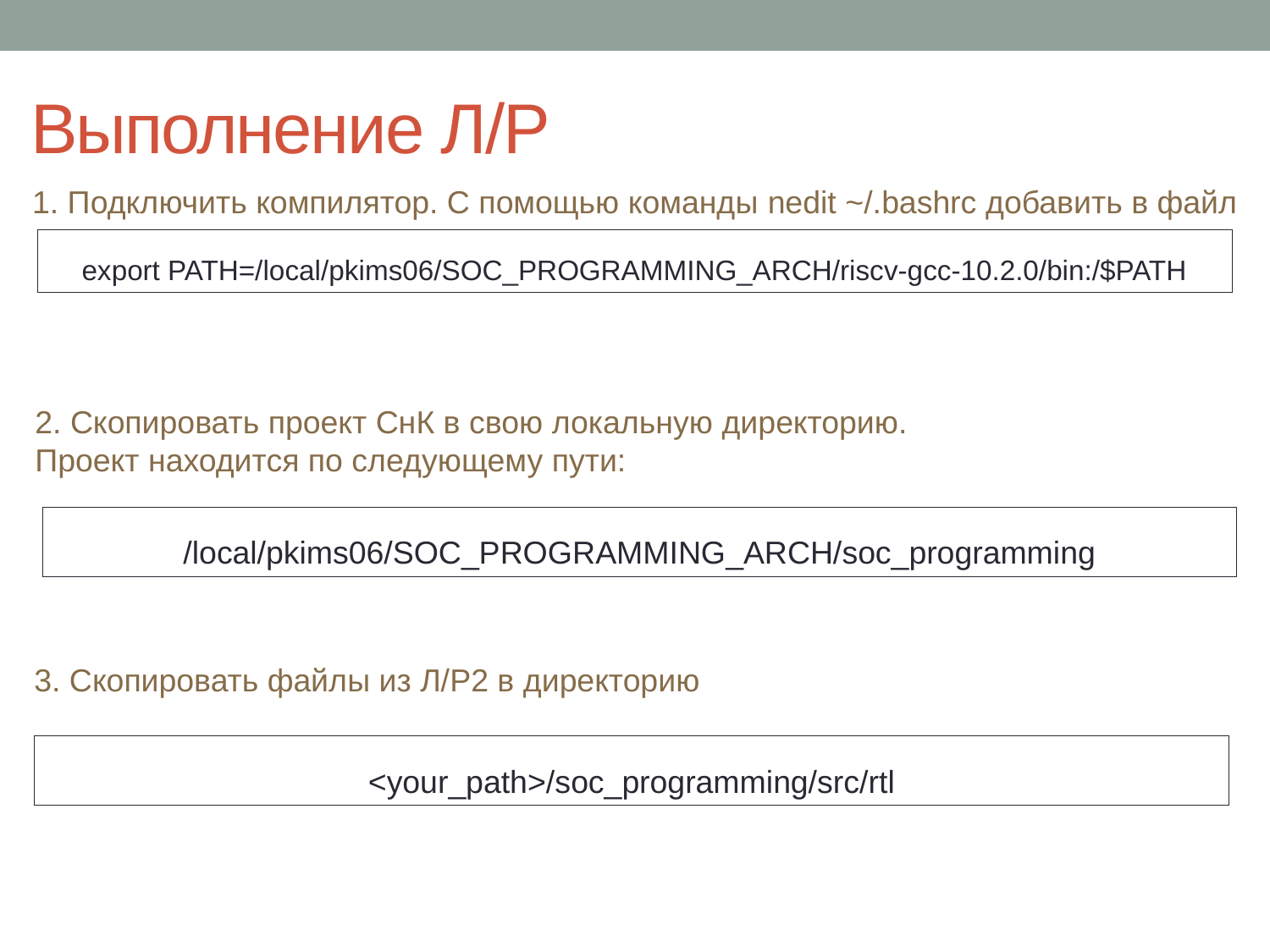

# Выполнение Л/Р
1. Подключить компилятор. С помощью команды nedit ~/.bashrc добавить в файл
export PATH=/local/pkims06/SOC_PROGRAMMING_ARCH/riscv-gcc-10.2.0/bin:/$PATH
2. Скопировать проект СнК в свою локальную директорию.
Проект находится по следующему пути:
/local/pkims06/SOC_PROGRAMMING_ARCH/soc_programming
3. Скопировать файлы из Л/Р2 в директорию
<your_path>/soc_programming/src/rtl